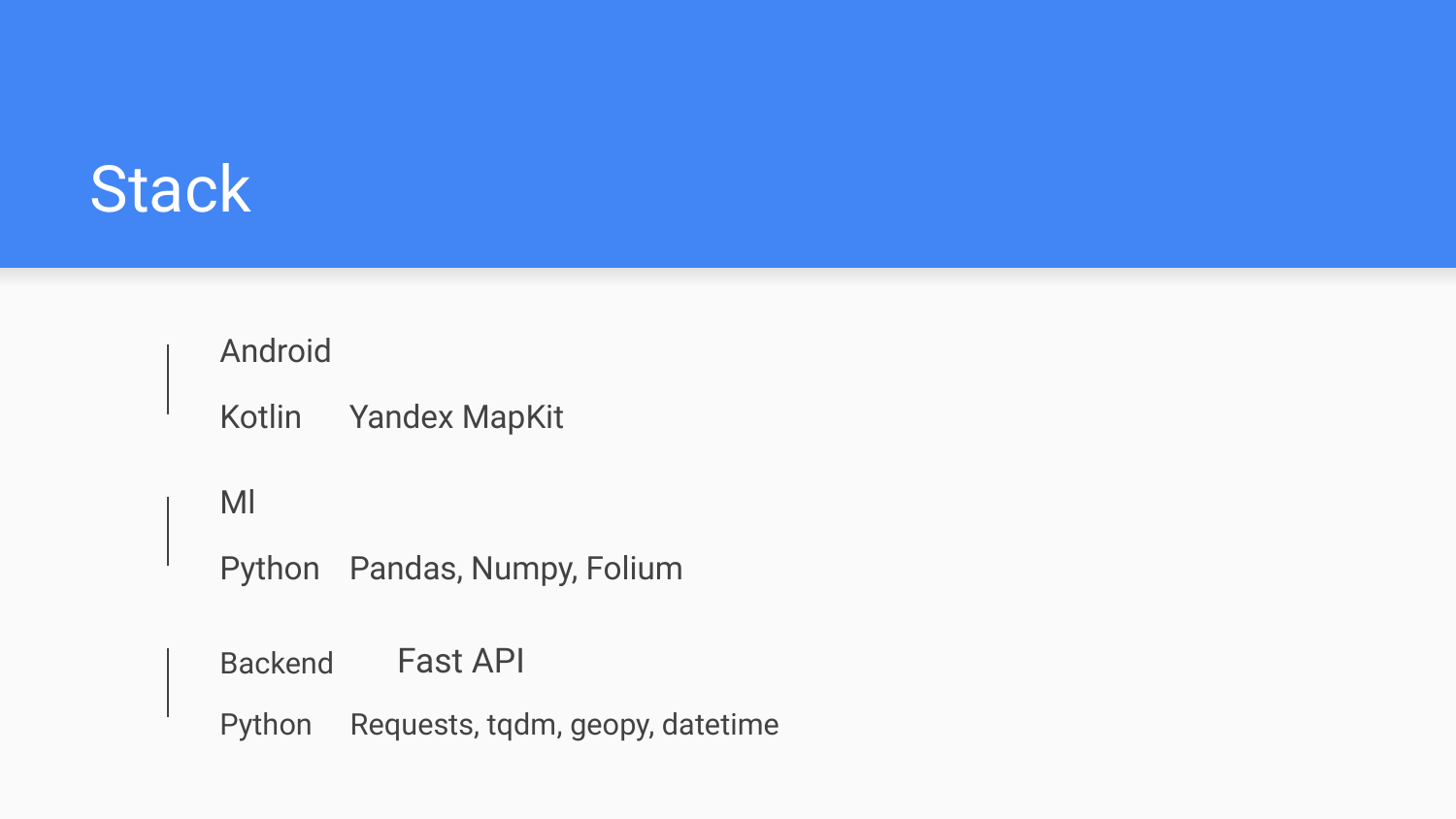

# Stack
Android
Kotlin		Yandex MapKit
Ml
Python	Pandas, Numpy, Folium
Backend
Python     Requests, tqdm, geopy, datetime
Fast API